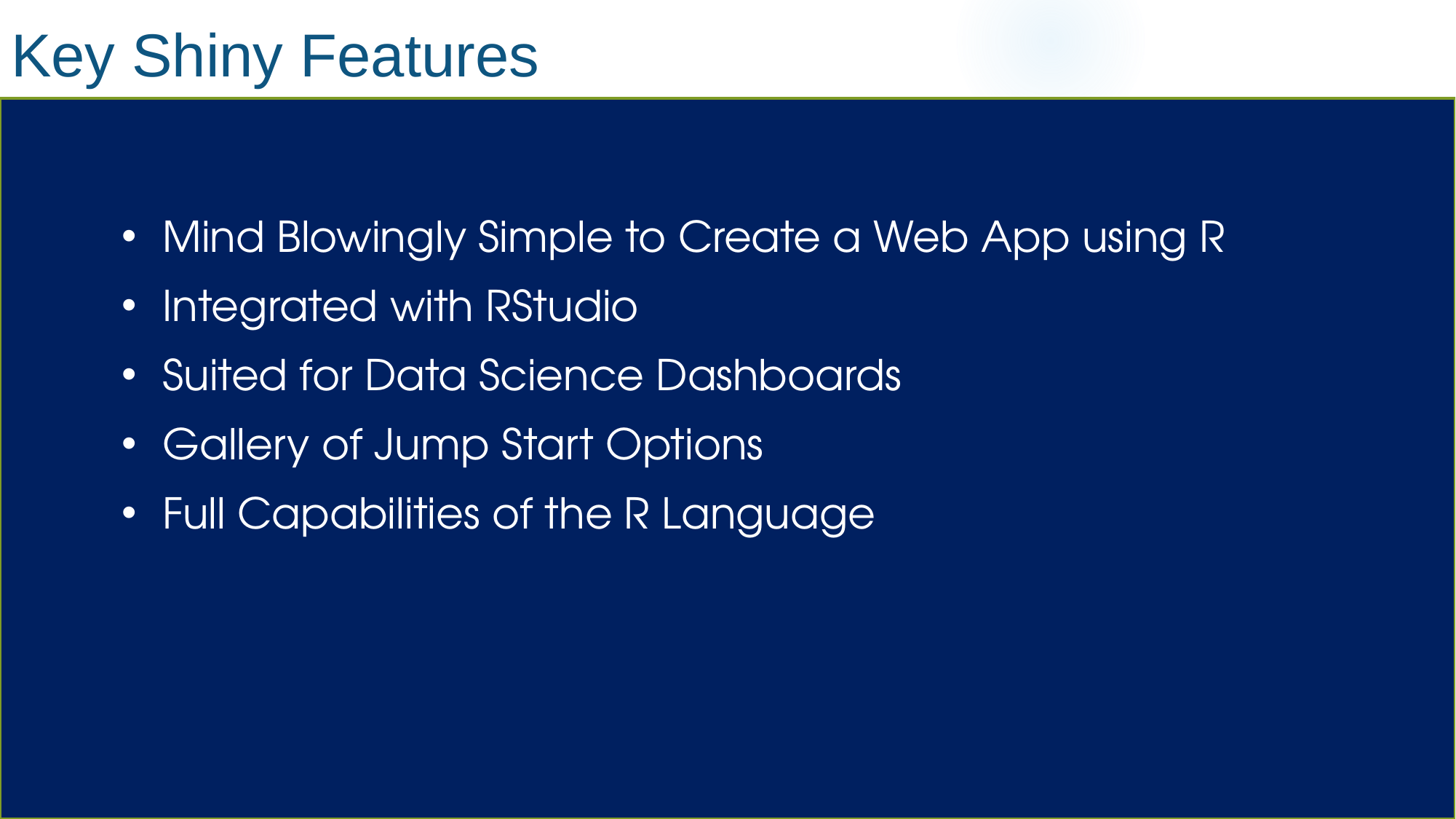

Key Shiny Features
Mind Blowingly Simple to Create a Web App using R
Integrated with RStudio
Suited for Data Science Dashboards
Gallery of Jump Start Options
Full Capabilities of the R Language